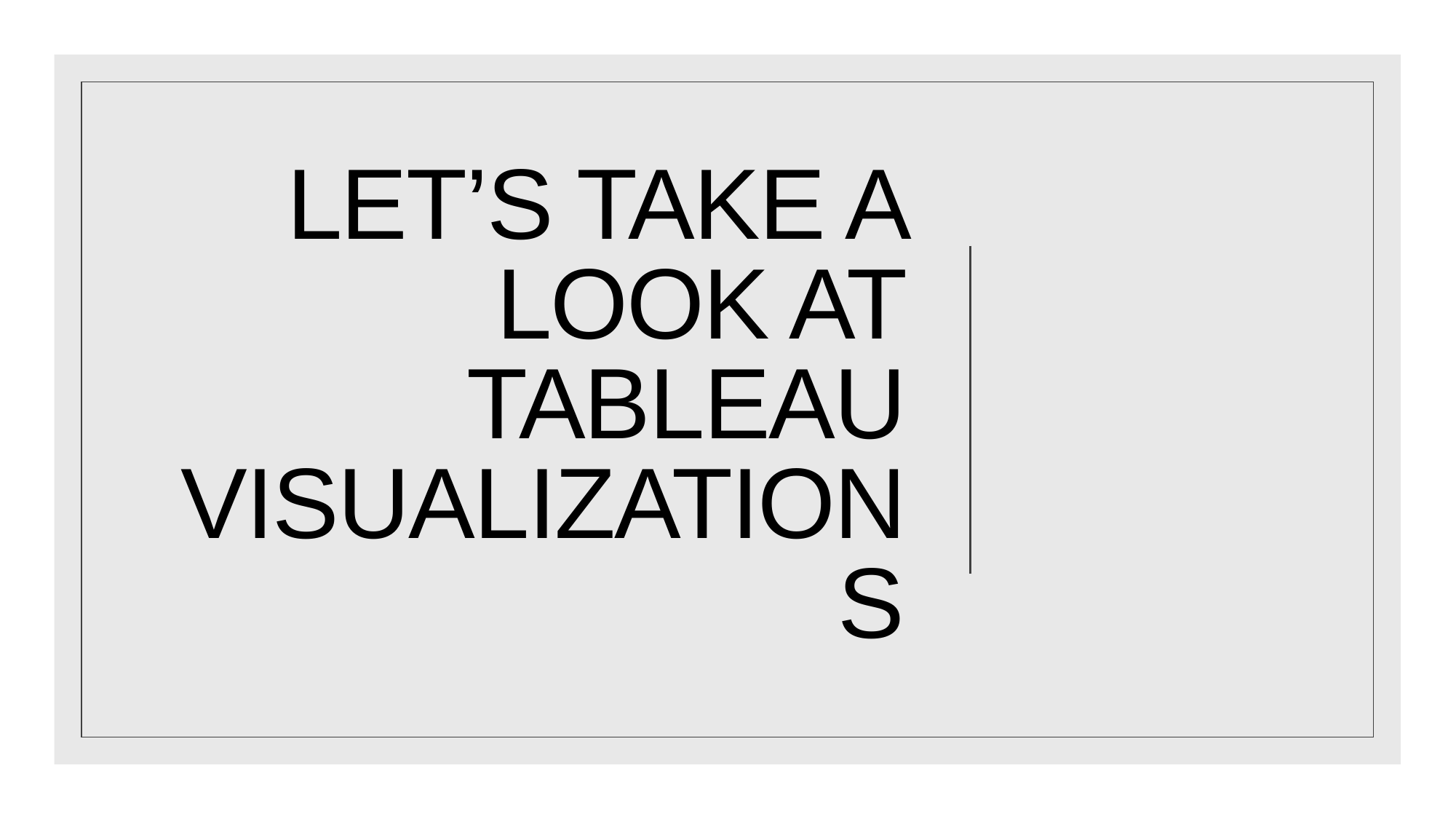

# Let’s Take a Look at Tableau Visualizations